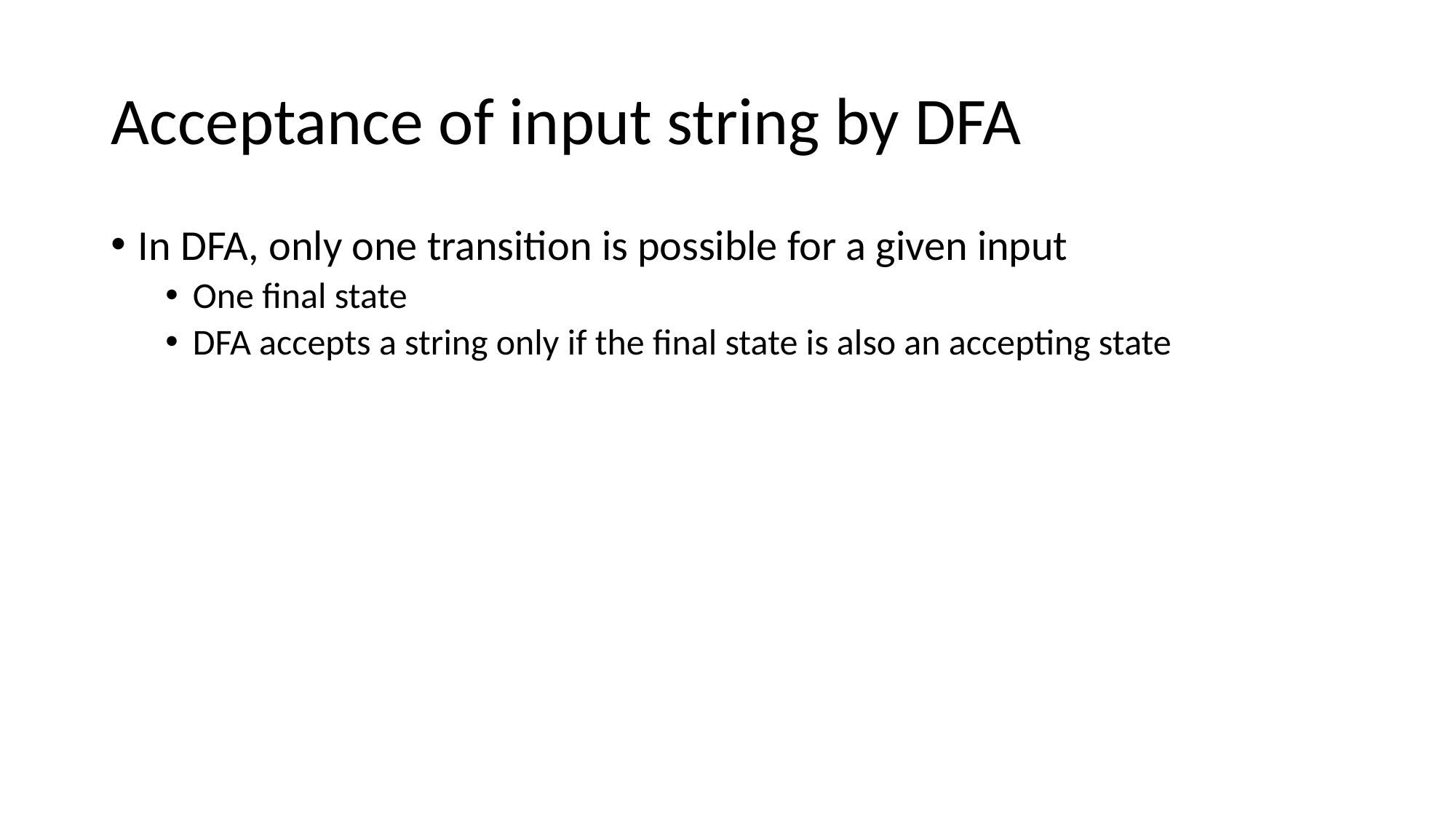

# Acceptance of input string by DFA
In DFA, only one transition is possible for a given input
One final state
DFA accepts a string only if the final state is also an accepting state